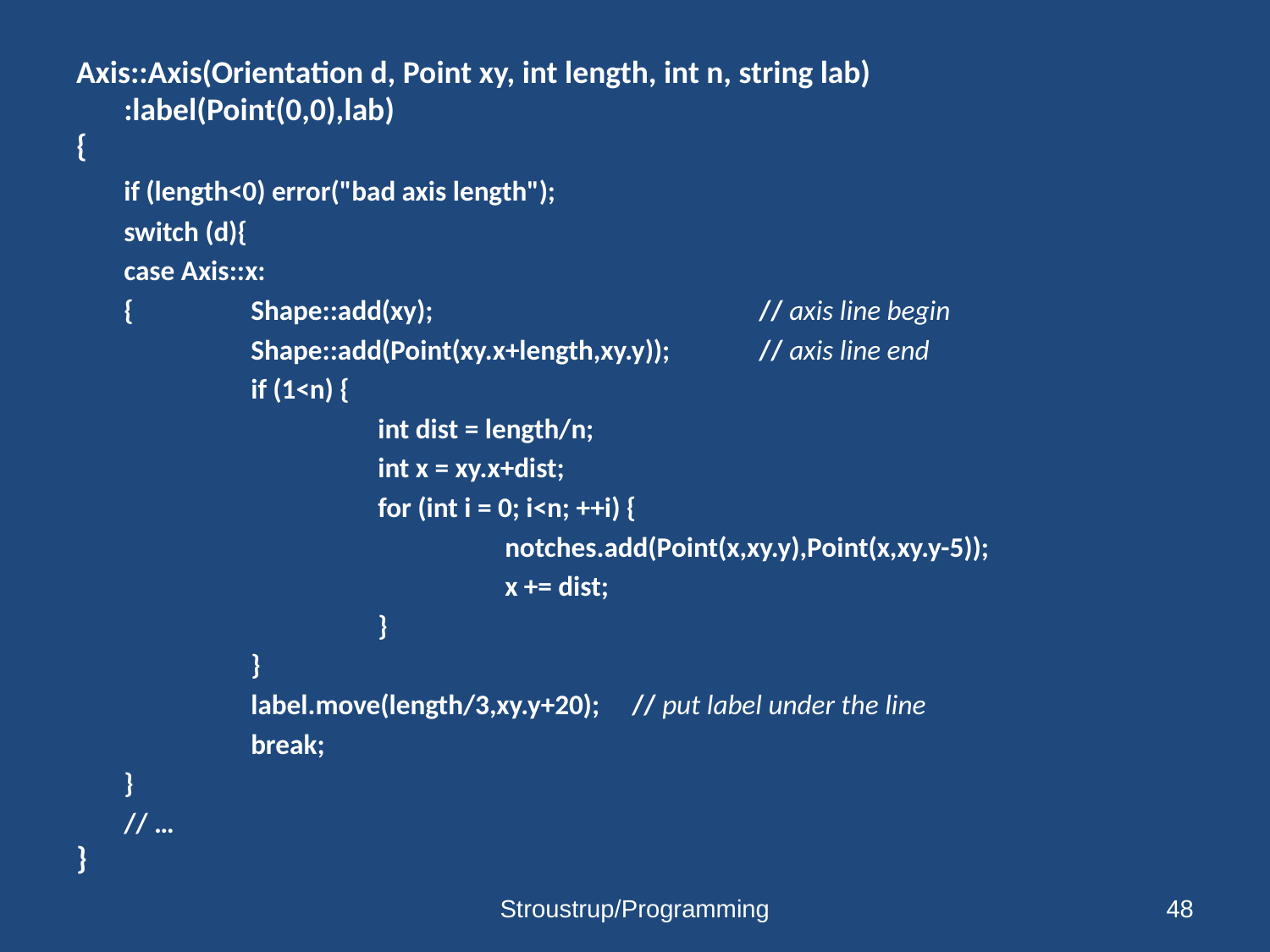

#
Axis::Axis(Orientation d, Point xy, int length, int n, string lab)
	:label(Point(0,0),lab)
{
	if (length<0) error("bad axis length");
	switch (d){
	case Axis::x:
	{	Shape::add(xy);			// axis line begin
		Shape::add(Point(xy.x+length,xy.y));	// axis line end
		if (1<n) {
			int dist = length/n;
			int x = xy.x+dist;
			for (int i = 0; i<n; ++i) {
				notches.add(Point(x,xy.y),Point(x,xy.y-5));
				x += dist;
			}
		}
		label.move(length/3,xy.y+20); 	// put label under the line
		break;
	}
	// …
}
Stroustrup/Programming
48